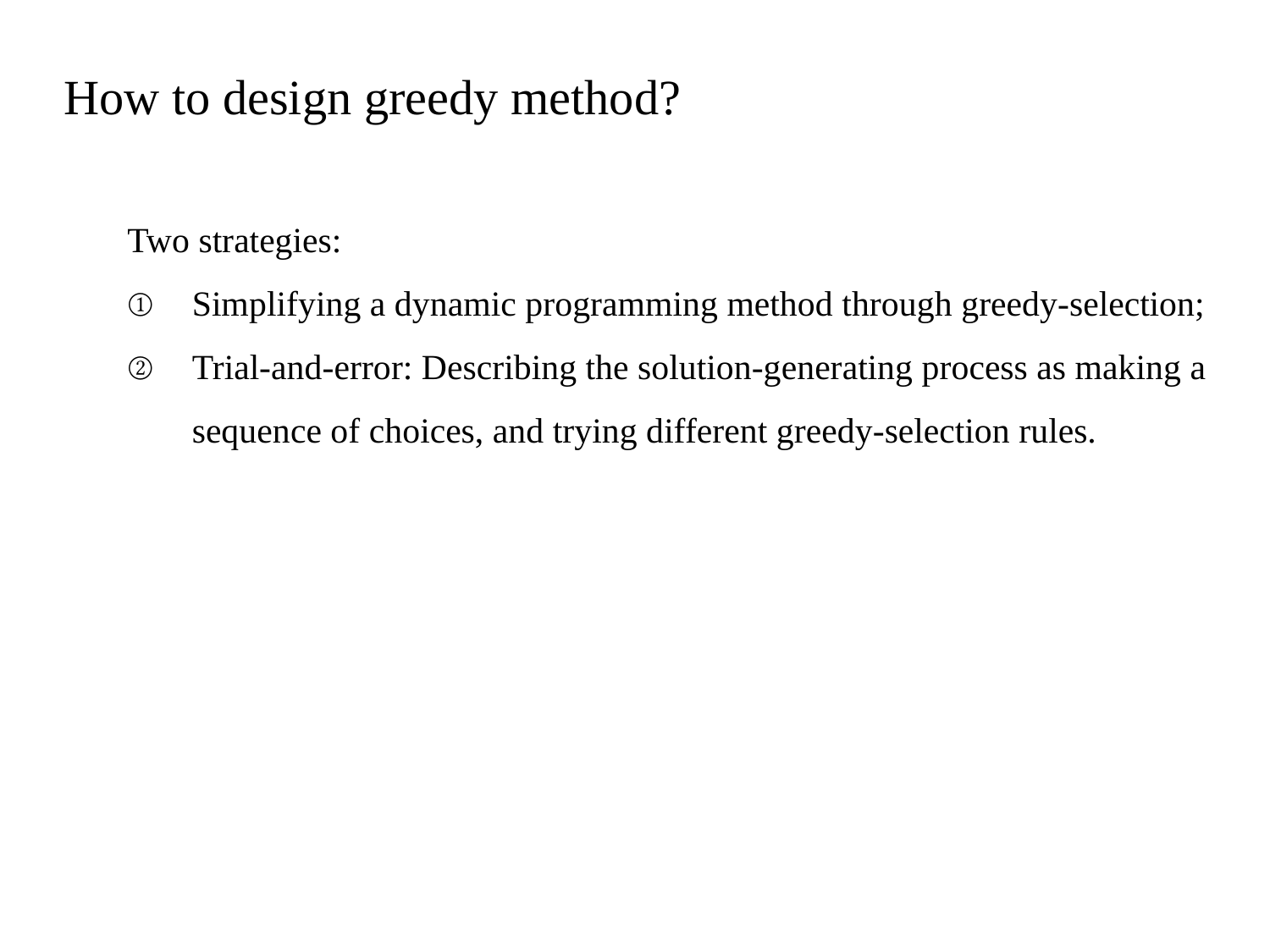

How to design greedy method?
Two strategies:
Simplifying a dynamic programming method through greedy-selection;
Trial-and-error: Describing the solution-generating process as making a sequence of choices, and trying different greedy-selection rules.